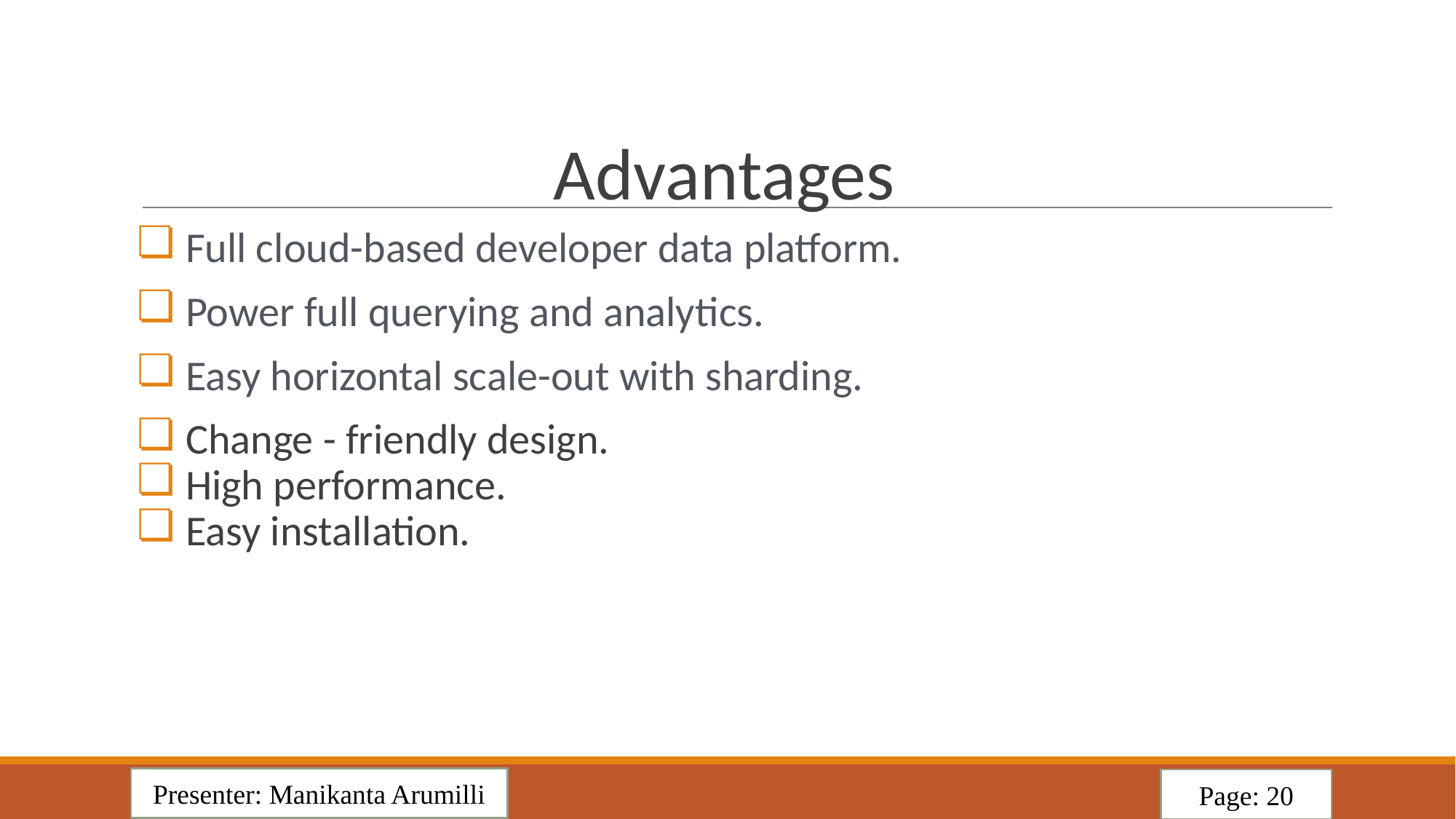

# Advantages
Full cloud-based developer data platform.
Power full querying and analytics.
Easy horizontal scale-out with sharding.
Change - friendly design.
High performance.
Easy installation.

Presenter: Manikanta Arumilli
Page: 20